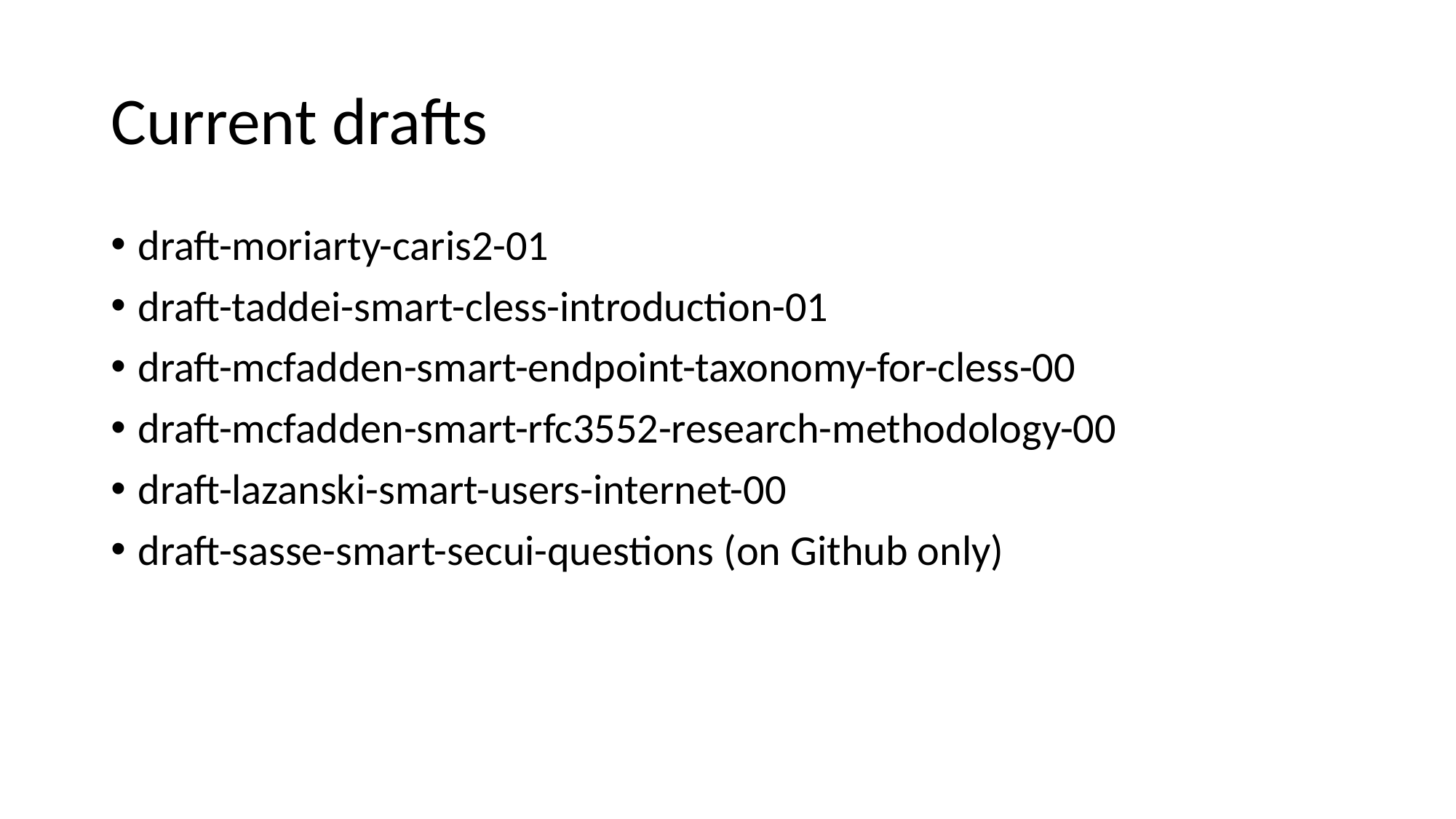

# Current drafts
draft-moriarty-caris2-01
draft-taddei-smart-cless-introduction-01
draft-mcfadden-smart-endpoint-taxonomy-for-cless-00
draft-mcfadden-smart-rfc3552-research-methodology-00
draft-lazanski-smart-users-internet-00
draft-sasse-smart-secui-questions (on Github only)